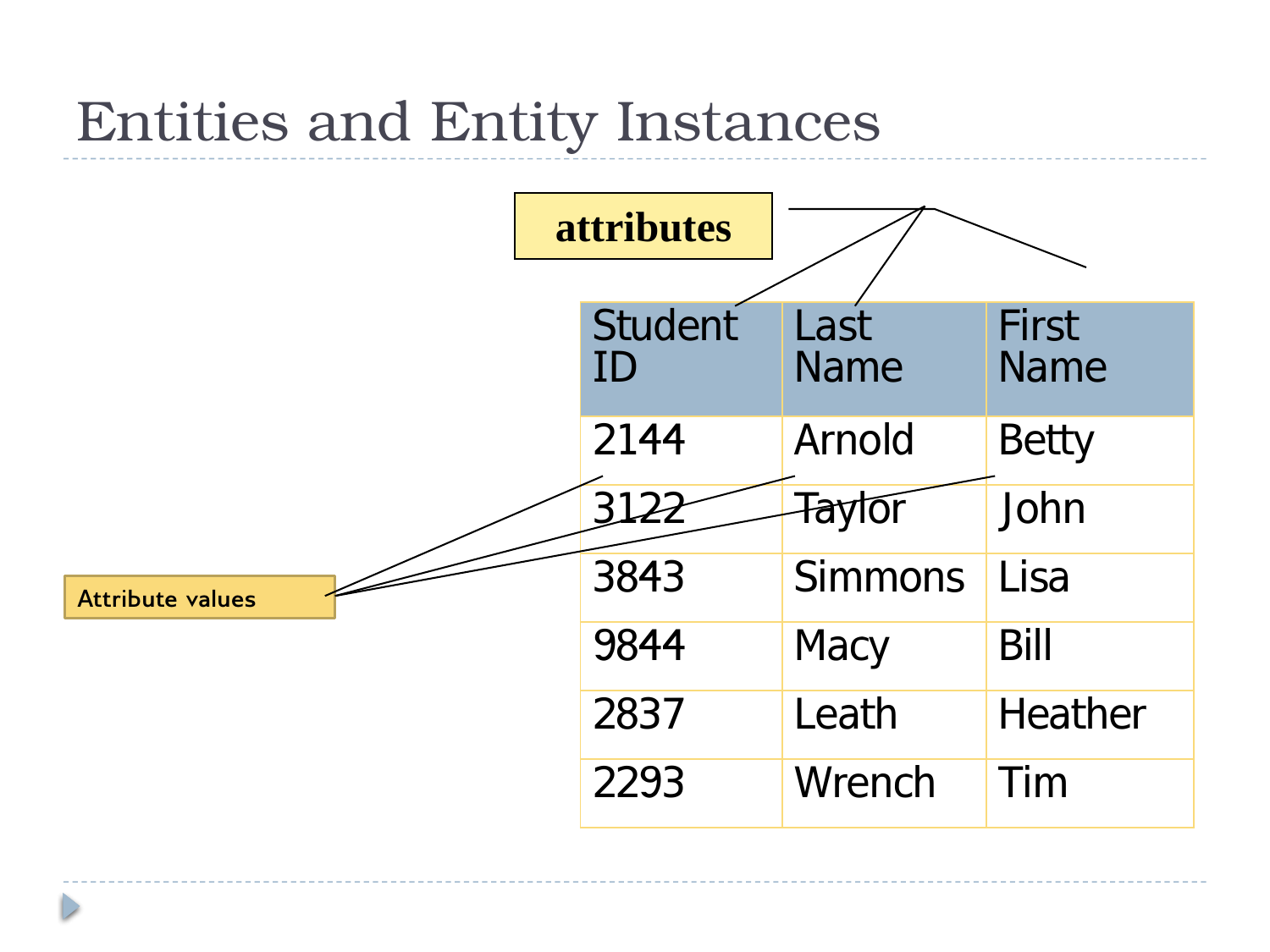

# Entities and Entity Instances
attributes

| Student ID | Last Name | First Name |
| --- | --- | --- |
| 2144 | Arnold | Betty |
| 3122 | Taylor | John |
| 3843 | Simmons | Lisa |
| 9844 | Macy | Bill |
| 2837 | Leath | Heather |
| 2293 | Wrench | Tim |

Attribute values